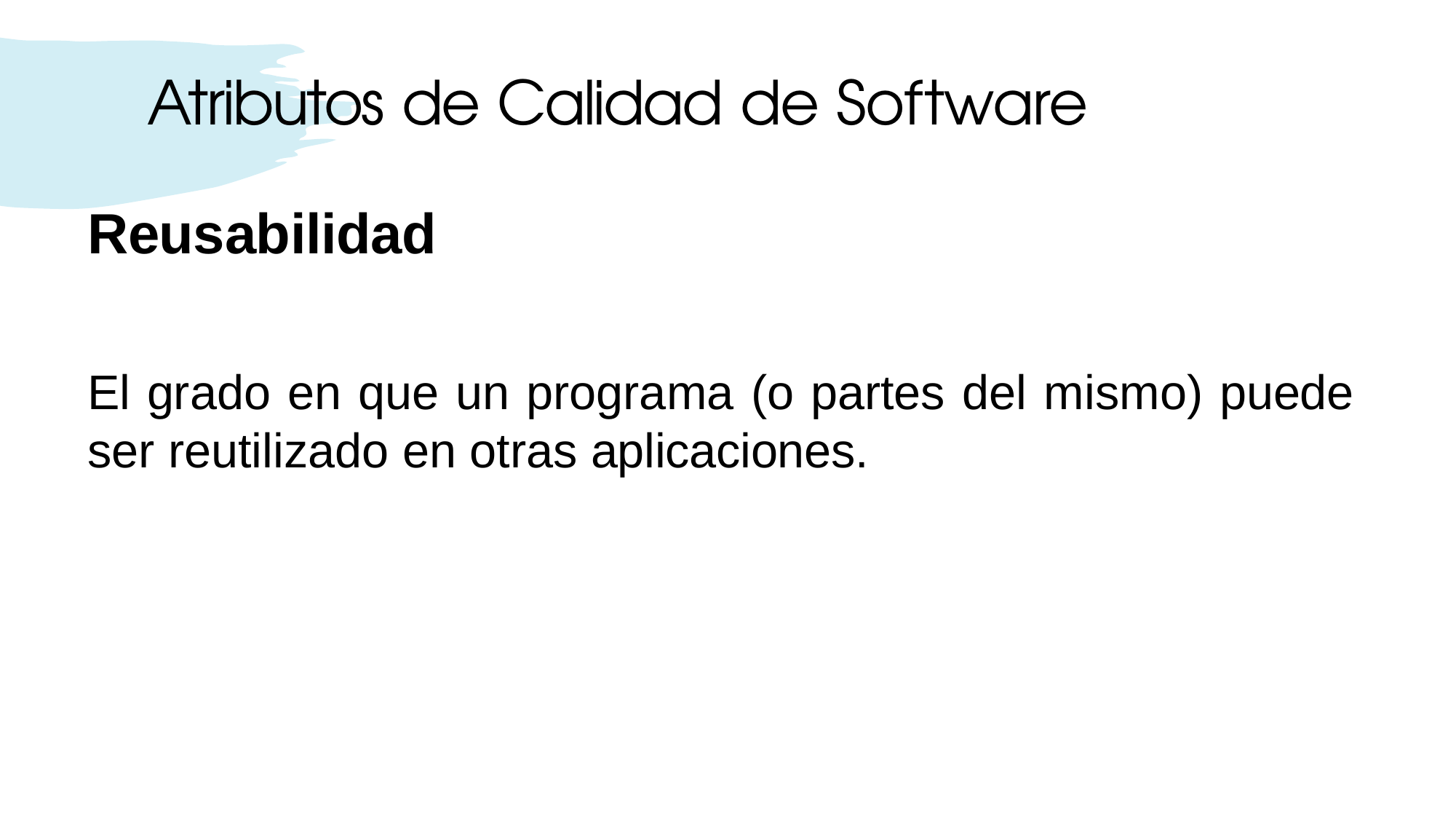

# Atributos de Calidad de Software
Reusabilidad

El grado en que un programa (o partes del mismo) puede ser reutilizado en otras aplicaciones.